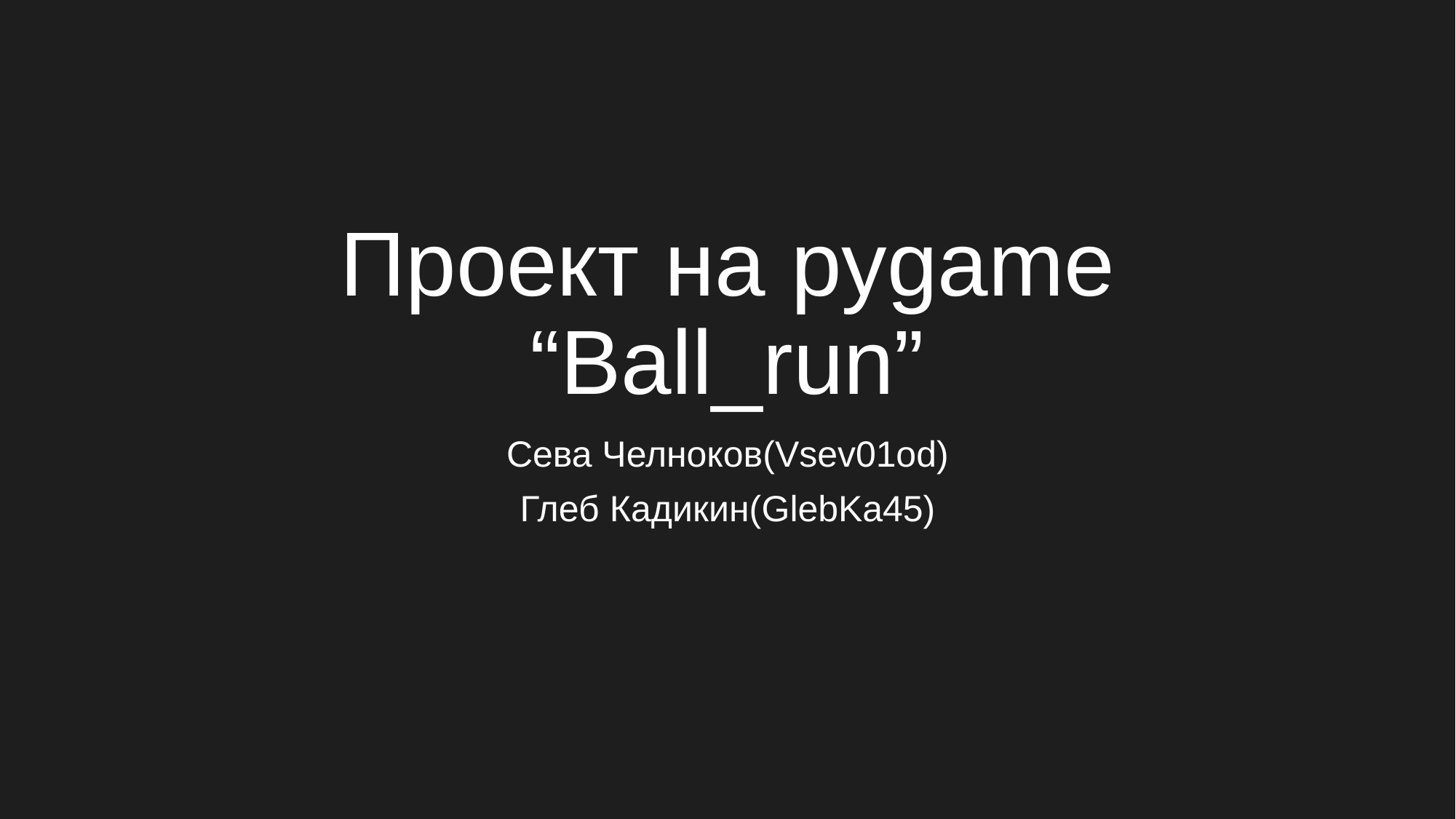

# Проект на pygame “Ball_run”
Сева Челноков(Vsev01od)
Глеб Кадикин(GlebKa45)